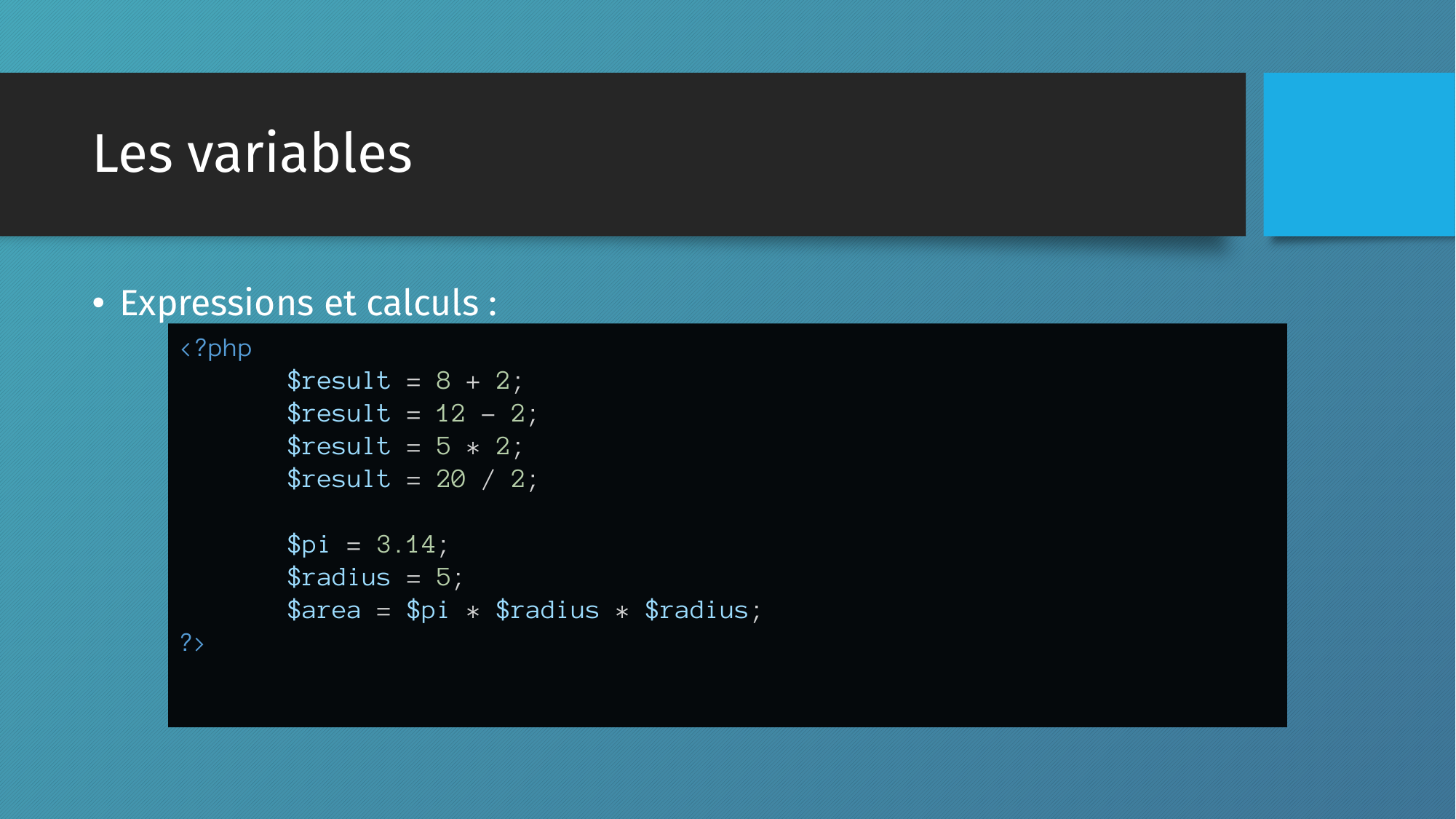

# Les variables
Expressions et calculs :
<?php
	$result = 8 + 2;
	$result = 12 - 2;
	$result = 5 * 2;
	$result = 20 / 2;
	$pi = 3.14;
	$radius = 5;
	$area = $pi * $radius * $radius;
?>